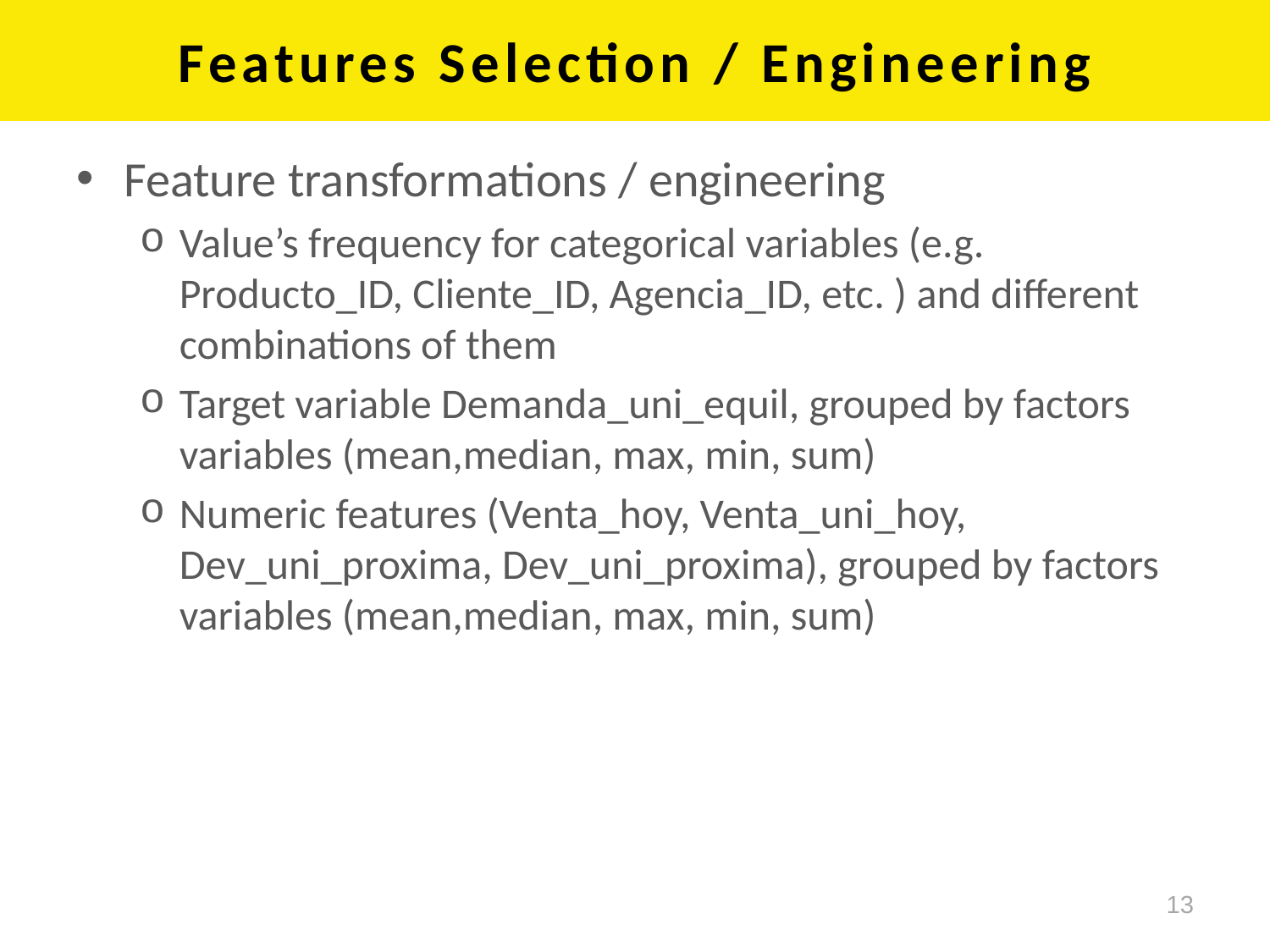

# Features Selection / Engineering
Feature transformations / engineering
Value’s frequency for categorical variables (e.g. Producto_ID, Cliente_ID, Agencia_ID, etc. ) and different combinations of them
Target variable Demanda_uni_equil, grouped by factors variables (mean,median, max, min, sum)
Numeric features (Venta_hoy, Venta_uni_hoy, Dev_uni_proxima, Dev_uni_proxima), grouped by factors variables (mean,median, max, min, sum)

13